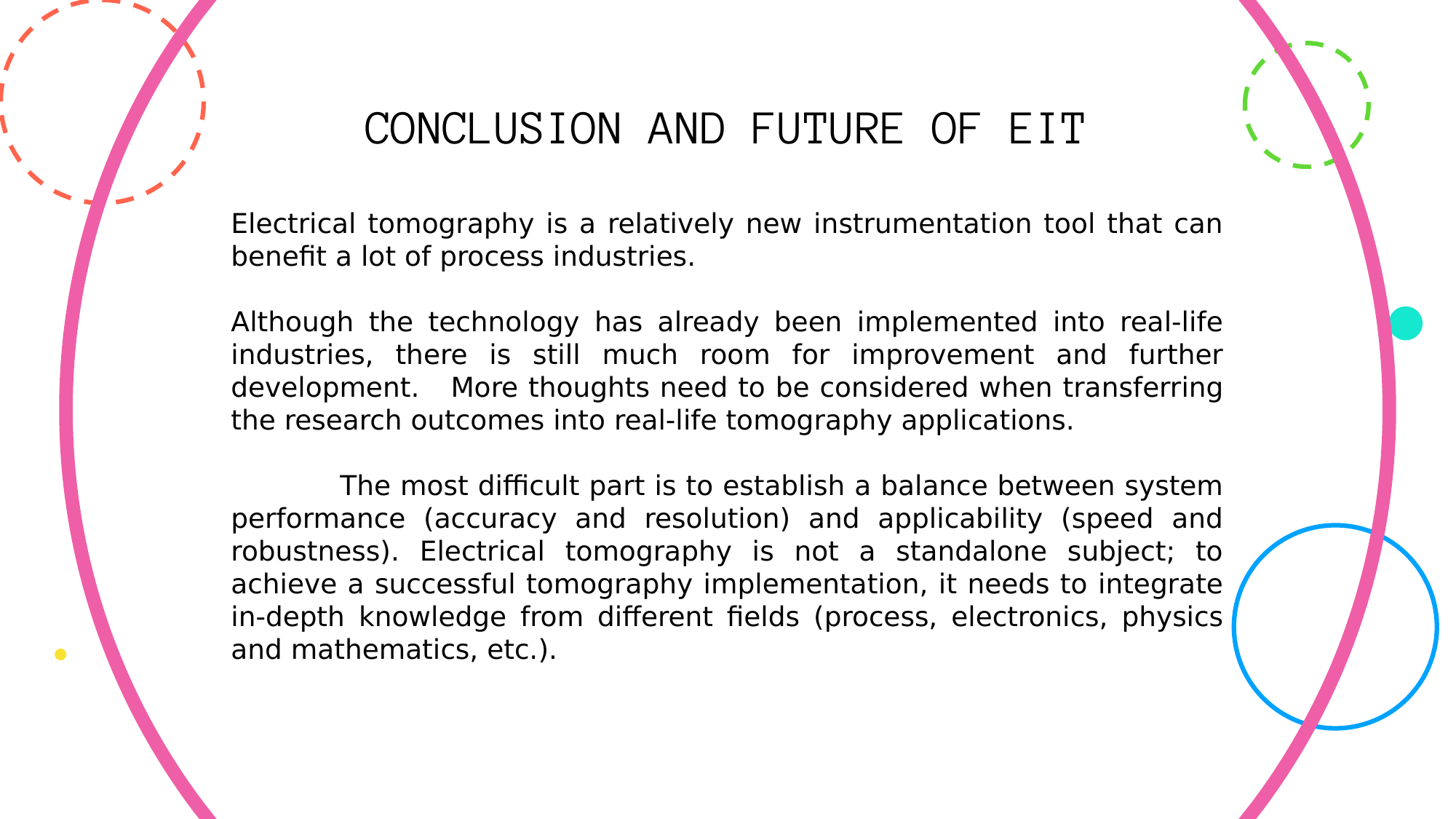

# CONCLUSION AND FUTURE OF EIT
Electrical tomography is a relatively new instrumentation tool that can benefit a lot of process industries.

Although the technology has already been implemented into real-life industries, there is still much room for improvement and further development. 	More thoughts need to be considered when transferring the research outcomes into real-life tomography applications.

	The most difficult part is to establish a balance between system performance (accuracy and resolution) and applicability (speed and robustness). Electrical tomography is not a standalone subject; to achieve a successful tomography implementation, it needs to integrate in-depth knowledge from different fields (process, electronics, physics and mathematics, etc.).